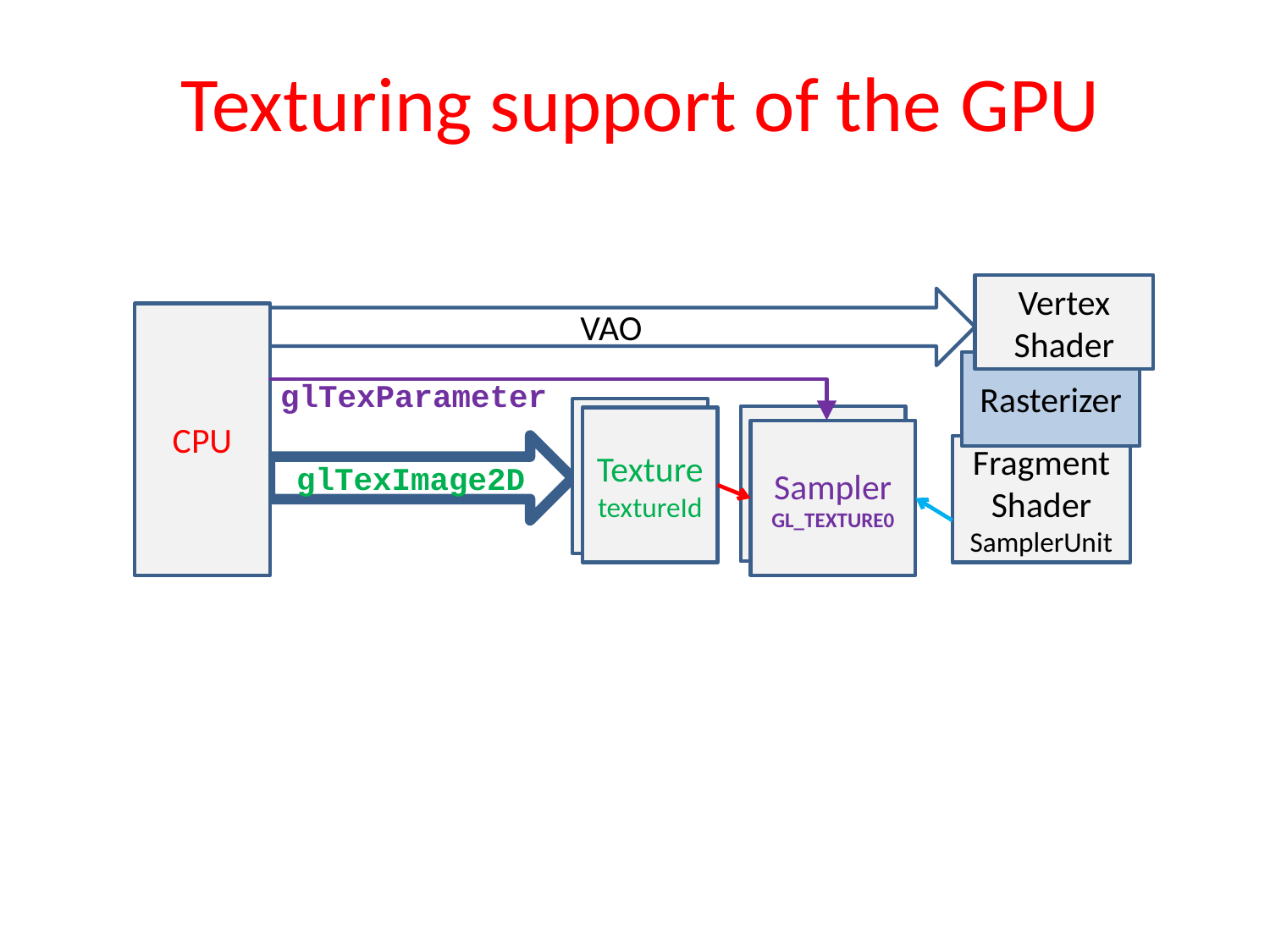

# Texturing support of the GPU
Vertex
Shader
VAO
CPU
Rasterizer
glTexParameter

Texture
Sampler
Texture
textureId
Sampler
GL_TEXTURE0
FragmentShader
SamplerUnit
glTexImage2D